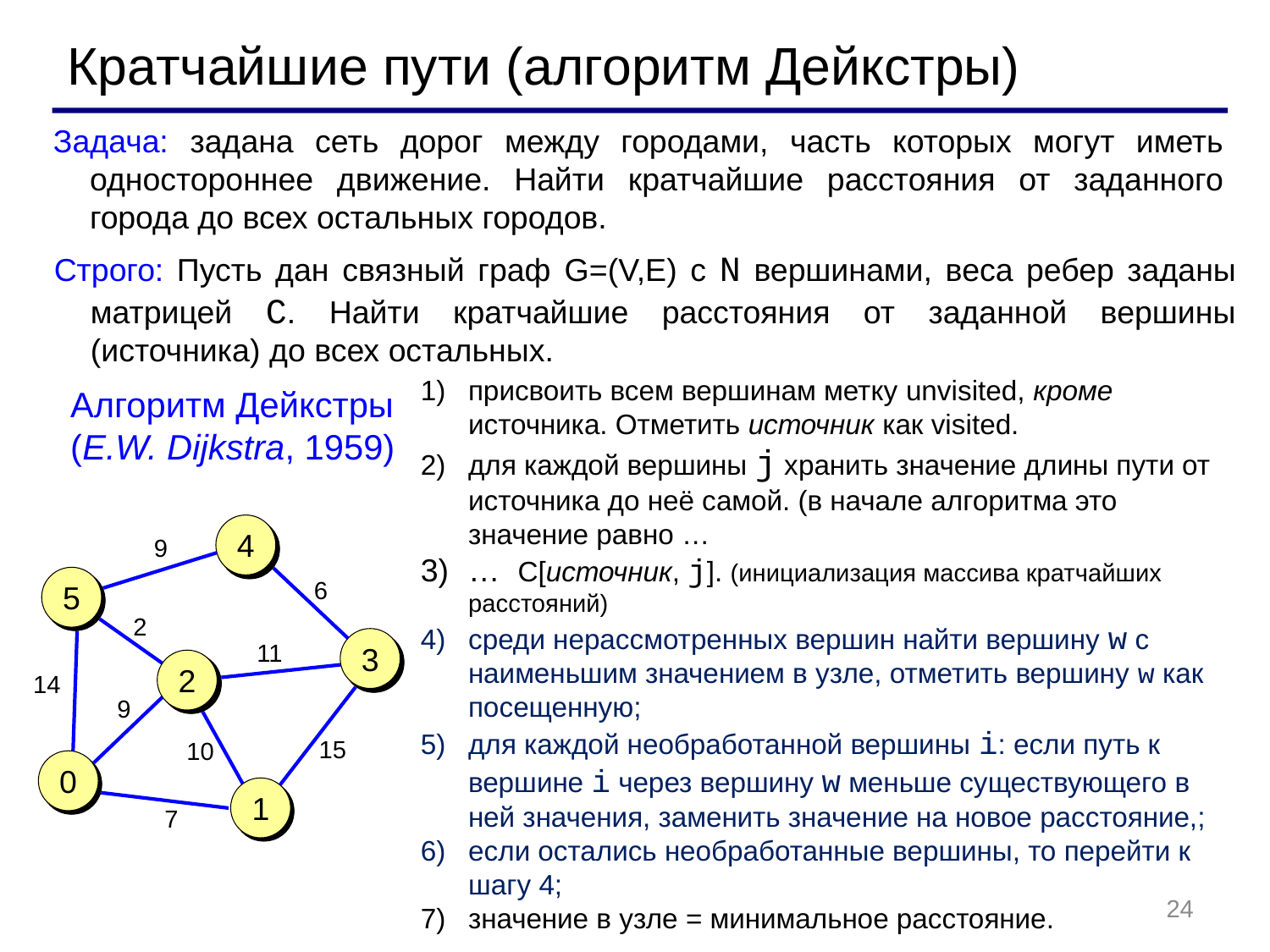

Кратчайшие пути (алгоритм Дейкстры)

Задача: задана сеть дорог между городами, часть которых могут иметь одностороннее движение. Найти кратчайшие расстояния от заданного города до всех остальных городов.
Строго: Пусть дан связный граф G=(V,E) с N вершинами, веса ребер заданы матрицей С. Найти кратчайшие расстояния от заданной вершины (источника) до всех остальных.
присвоить всем вершинам метку unvisited, кроме источника. Отметить источник как visited.
для каждой вершины j хранить значение длины пути от источника до неё самой. (в начале алгоритма это значение равно …
…  C[источник, j]. (инициализация массива кратчайших расстояний)
среди нерассмотренных вершин найти вершину w с наименьшим значением в узле, отметить вершину w как посещенную;
для каждой необработанной вершины i: если путь к вершине i через вершину w меньше существующего в ней значения, заменить значение на новое расстояние,;
если остались необработанные вершины, то перейти к шагу 4;
значение в узле = минимальное расстояние.
Алгоритм Дейкстры
(E.W. Dijkstra, 1959)
4
9

5
6

2
3
11
2

14

9

15
10
0
1

7
24